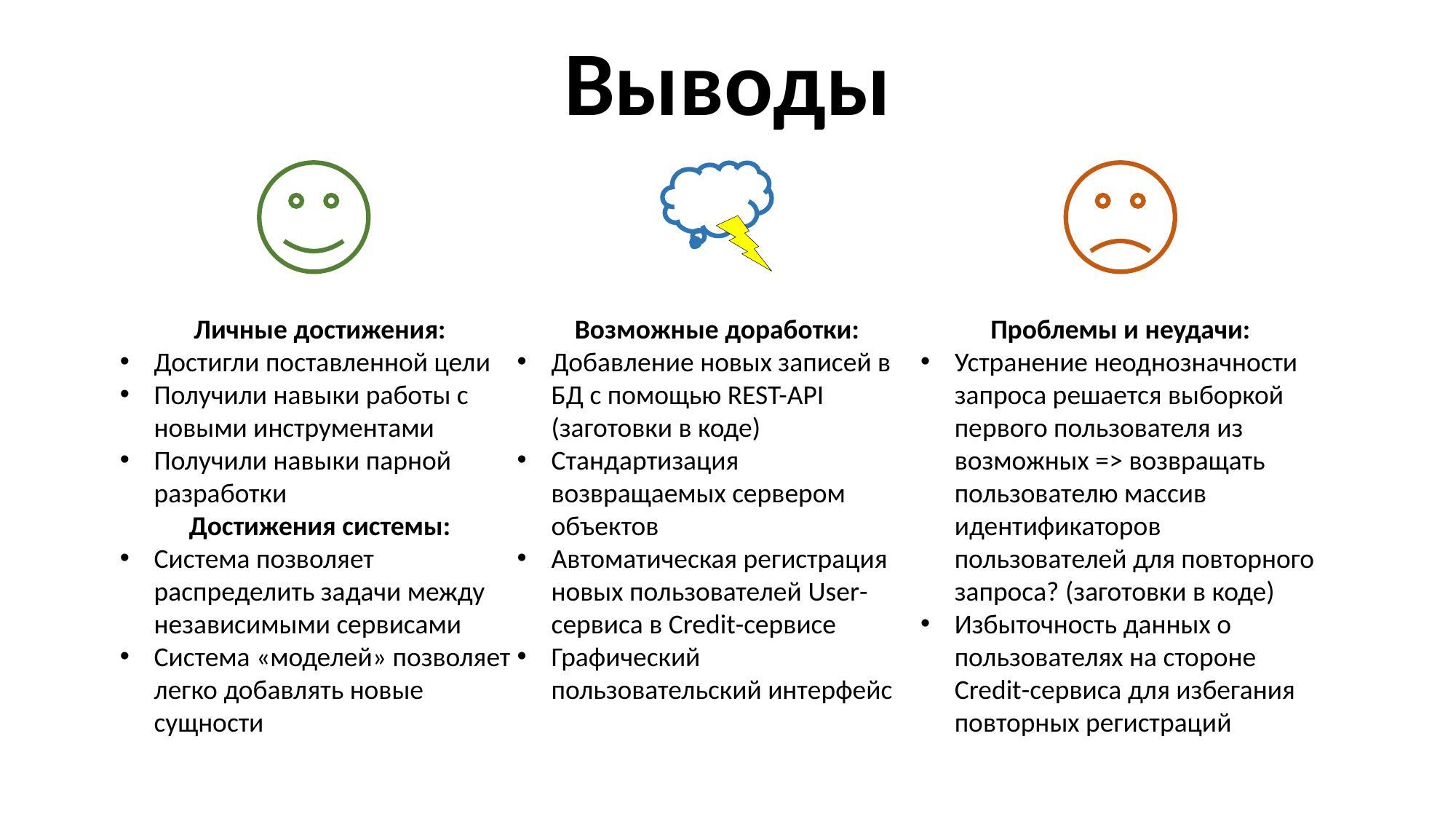

Выводы

Проблемы и неудачи:
Устранение неоднозначности запроса решается выборкой первого пользователя из возможных => возвращать пользователю массив идентификаторов пользователей для повторного запроса? (заготовки в коде)
Избыточность данных о пользователях на стороне Credit-сервиса для избегания повторных регистраций
Личные достижения:
Достигли поставленной цели
Получили навыки работы с новыми инструментами
Получили навыки парной разработки
Достижения системы:
Система позволяет распределить задачи между независимыми сервисами
Система «моделей» позволяет легко добавлять новые сущности
Возможные доработки:
Добавление новых записей в БД с помощью REST-API (заготовки в коде)
Стандартизация возвращаемых сервером объектов
Автоматическая регистрация новых пользователей User-сервиса в Credit-сервисе
Графический пользовательский интерфейс